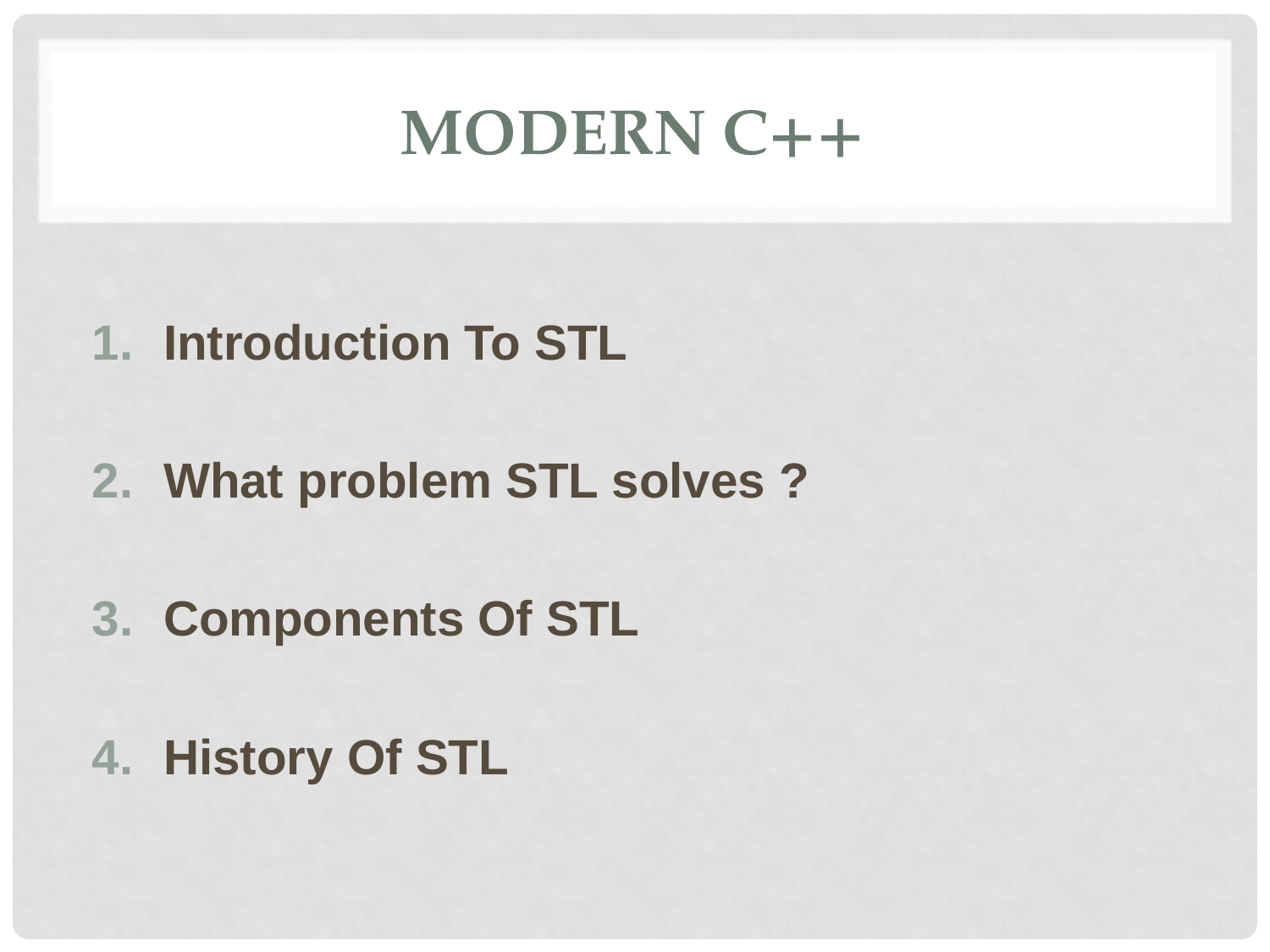

# MODERN C++

Introduction To STL

What problem STL solves ?

Components Of STL

History Of STL